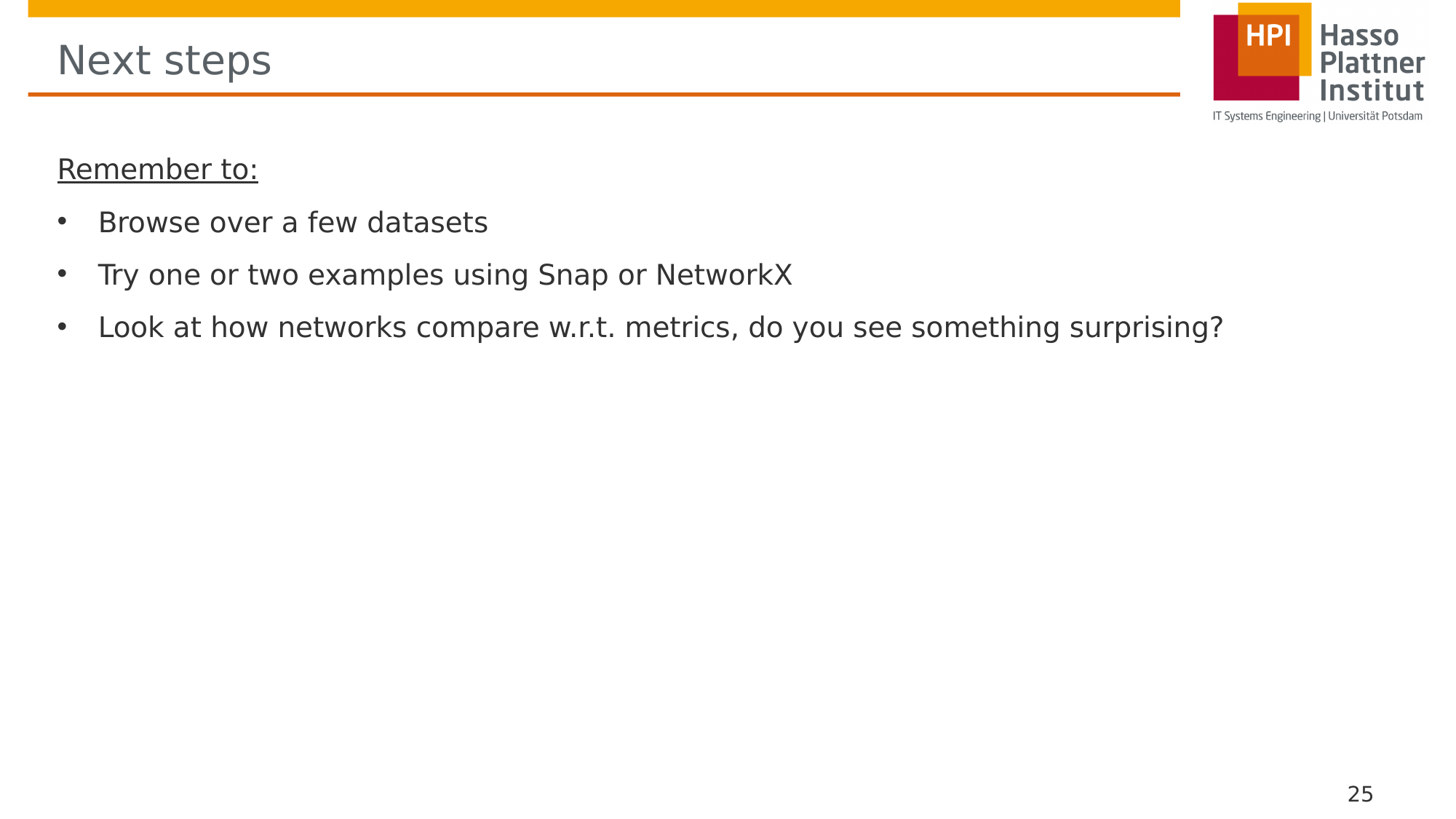

# Next steps
Remember to:
Browse over a few datasets
Try one or two examples using Snap or NetworkX
Look at how networks compare w.r.t. metrics, do you see something surprising?

25